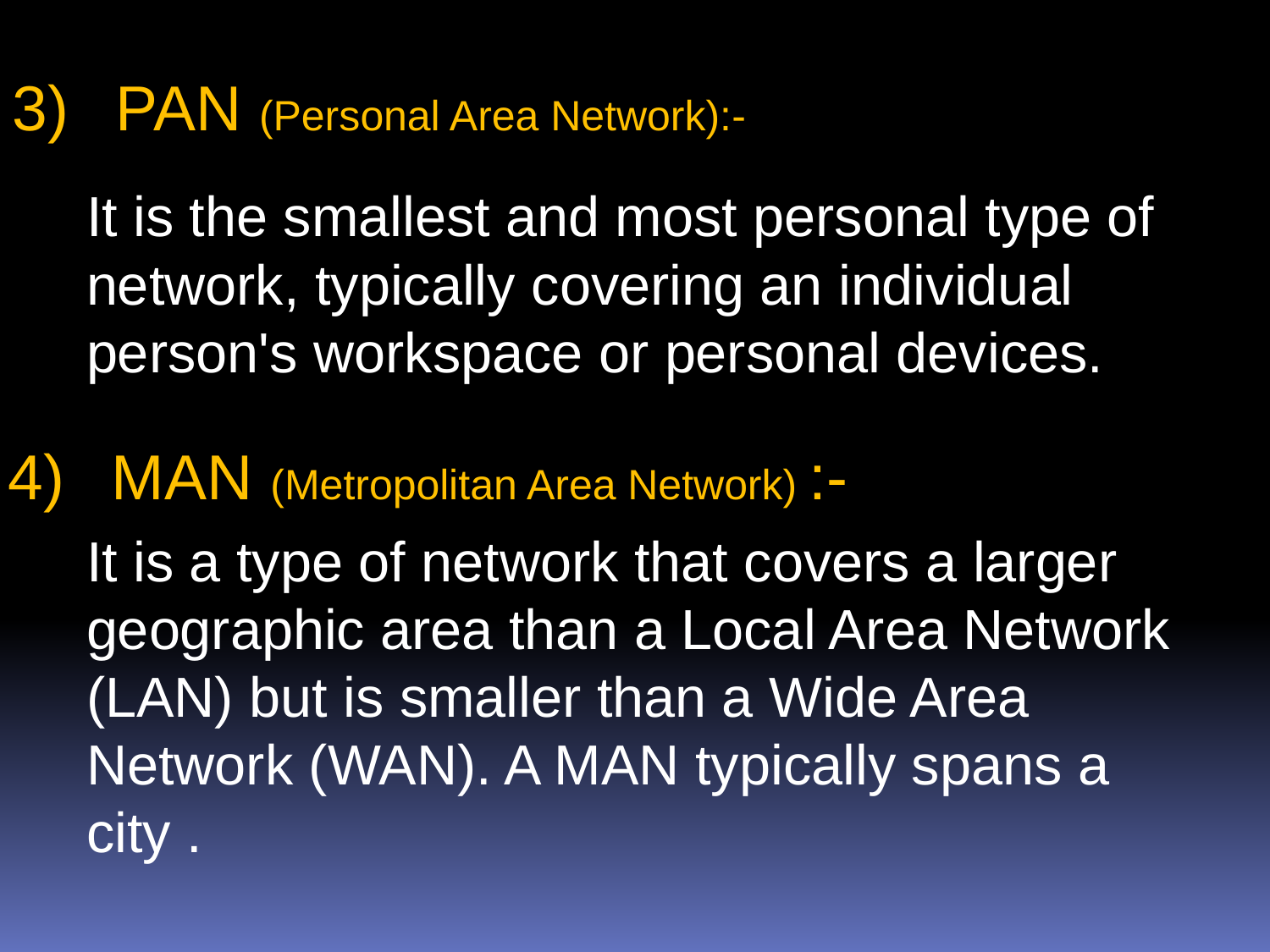

PAN (Personal Area Network):-

It is the smallest and most personal type of network, typically covering an individual person's workspace or personal devices.
MAN (Metropolitan Area Network) :-
It is a type of network that covers a larger geographic area than a Local Area Network (LAN) but is smaller than a Wide Area Network (WAN). A MAN typically spans a city .